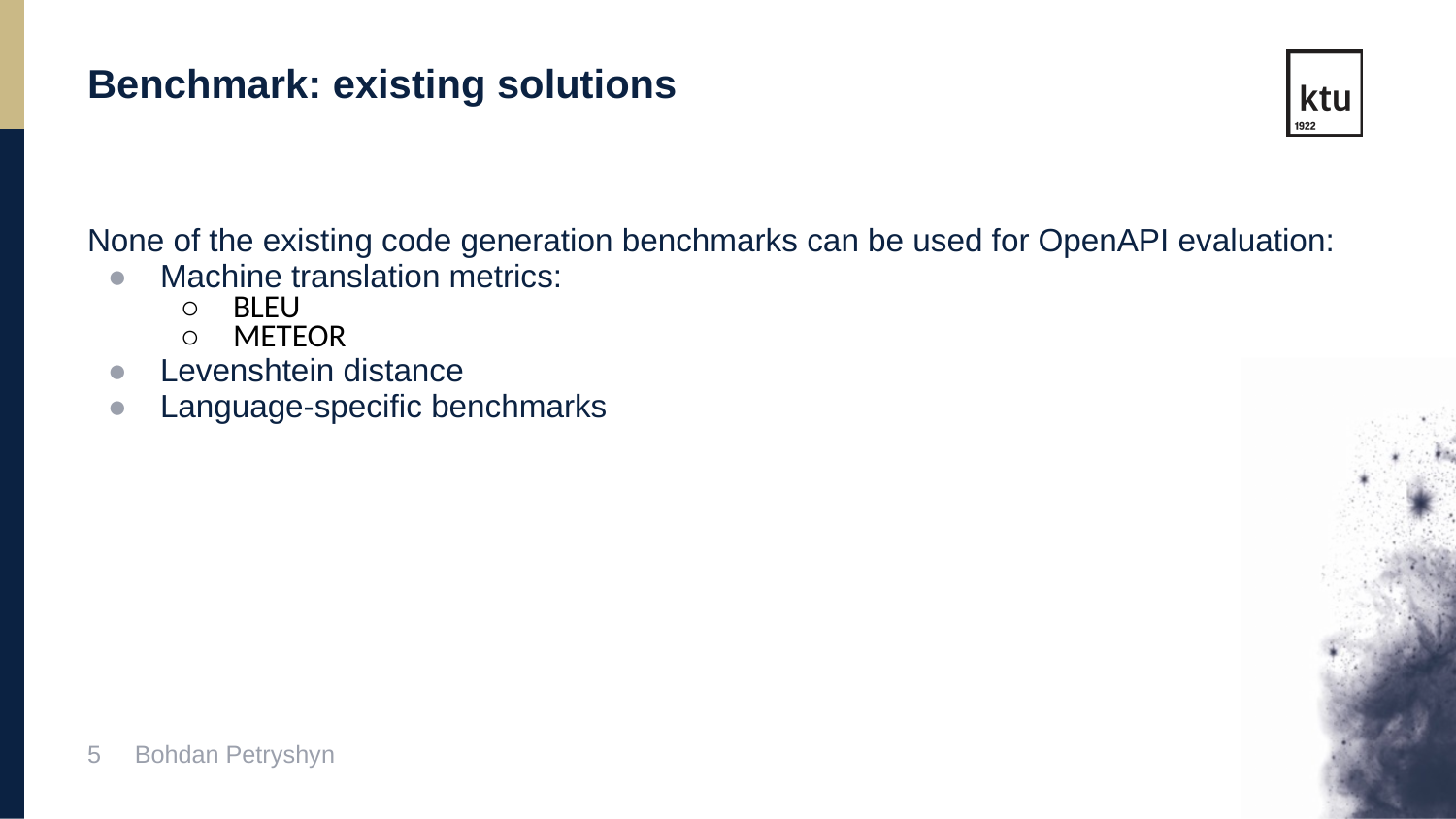

Benchmark: existing solutions
None of the existing code generation benchmarks can be used for OpenAPI evaluation:
Machine translation metrics:
BLEU
METEOR
Levenshtein distance
Language-specific benchmarks

5     Bohdan Petryshyn